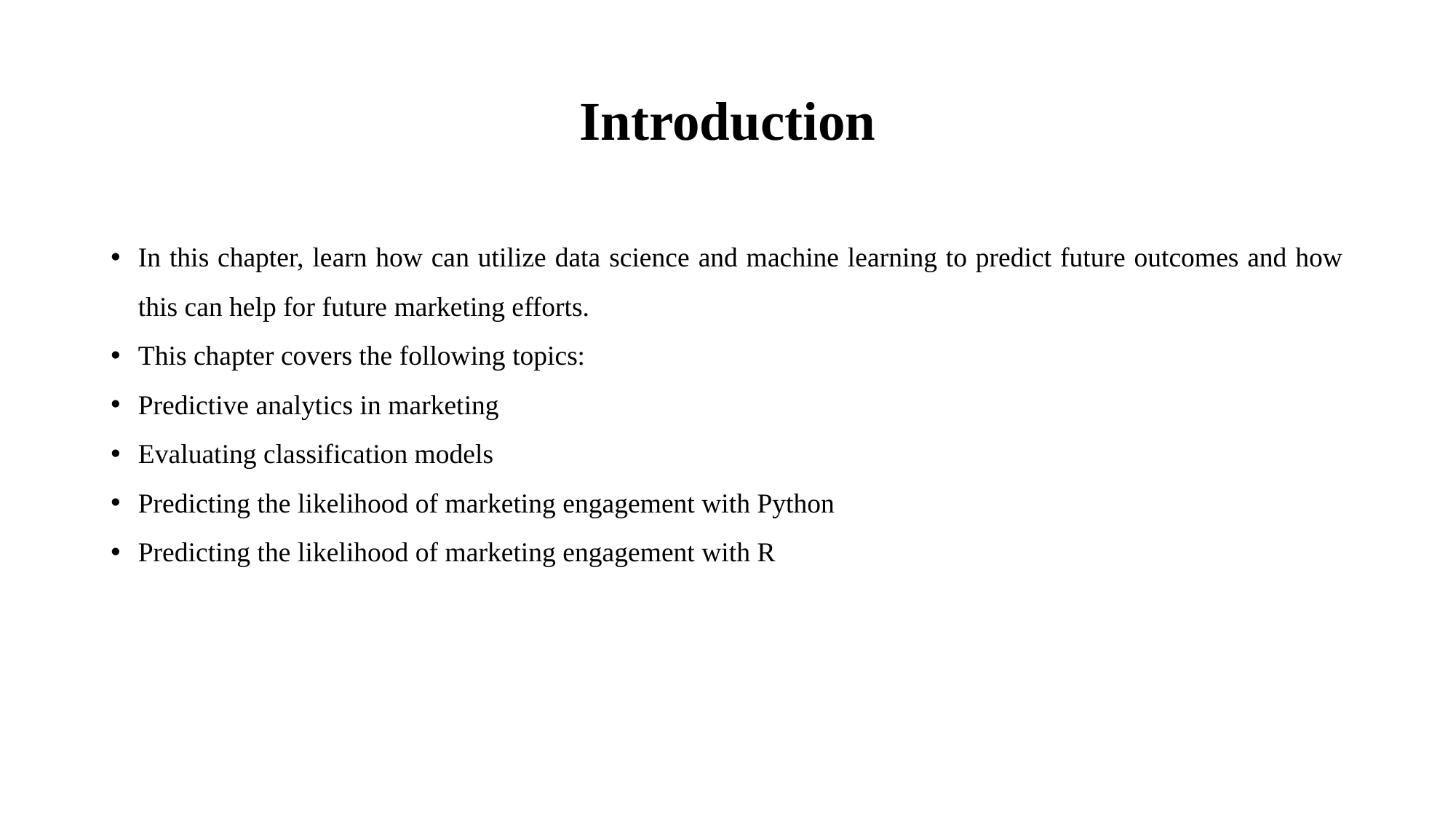

# Introduction
In this chapter, learn how can utilize data science and machine learning to predict future outcomes and how this can help for future marketing efforts.
This chapter covers the following topics:
Predictive analytics in marketing
Evaluating classification models
Predicting the likelihood of marketing engagement with Python
Predicting the likelihood of marketing engagement with R